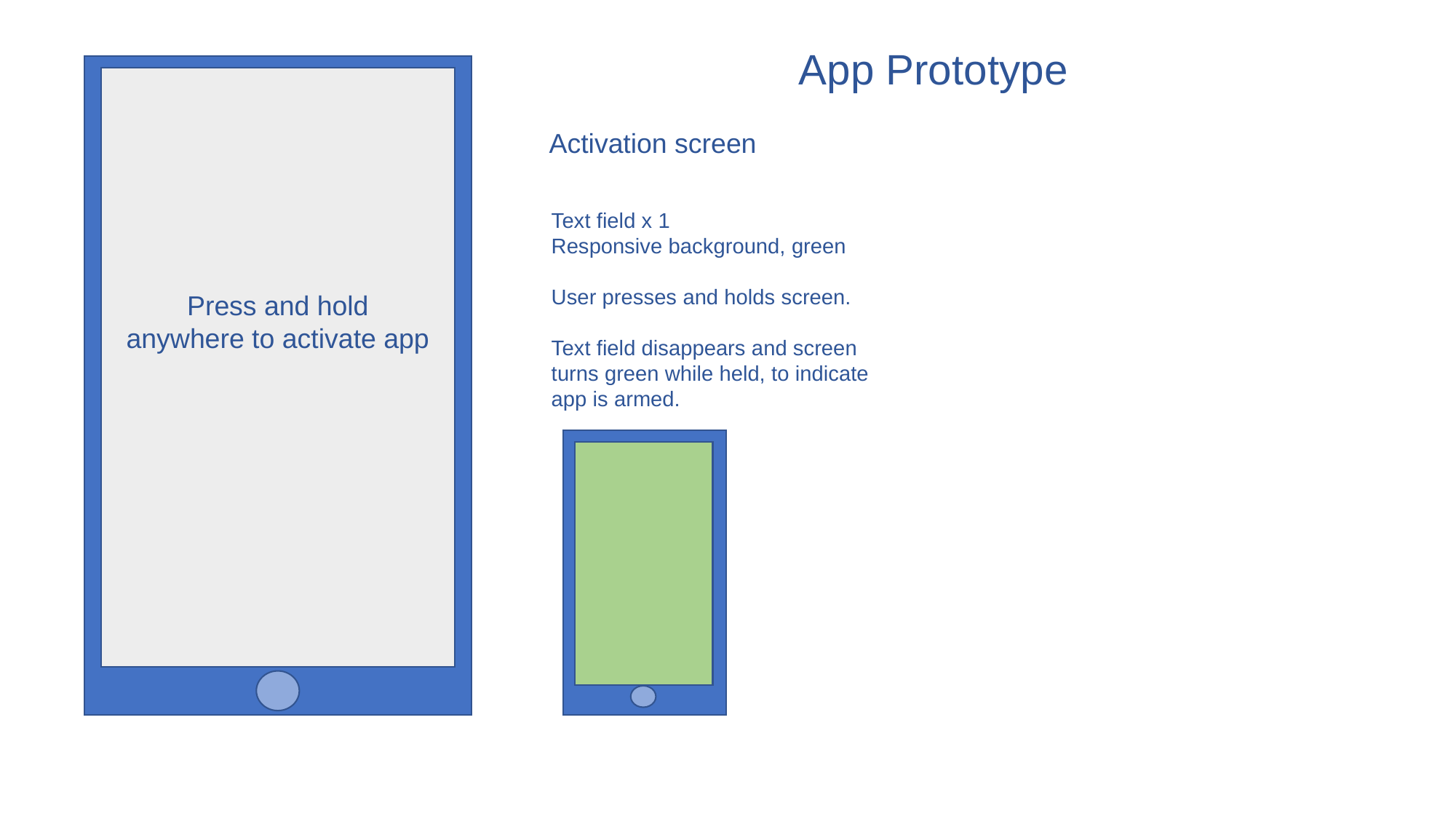

App Prototype

Activation screen
Text field x 1
Responsive background, green

User presses and holds screen.

Text field disappears and screen turns green while held, to indicate app is armed.

Press and hold anywhere to activate app